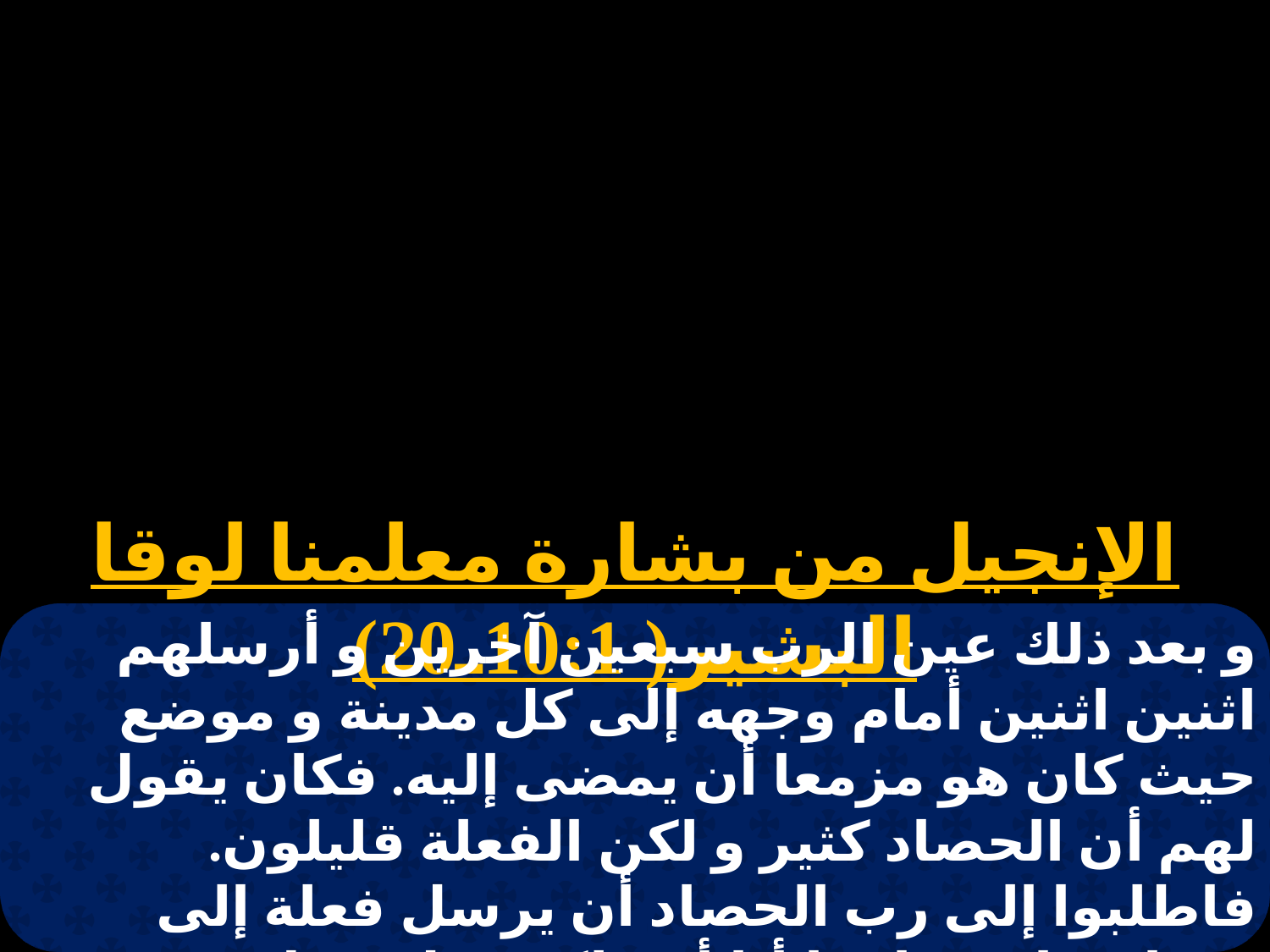

الإنجيل من بشارة معلمنا لوقا البشير( 10:1ـ20)
و بعد ذلك عين الرب سبعين آخرين و أرسلهم اثنين اثنين أمام وجهه إلى كل مدينة و موضع حيث كان هو مزمعا أن يمضى إليه. فكان يقول لهم أن الحصاد كثير و لكن الفعلة قليلون. فاطلبوا إلى رب الحصاد أن يرسل فعلة إلى حصاده. اذهبوا. ها أنا أرسلكم مثل حملان في وسط ذئاب. لا تحملوا لا مزودا و لا أحذية ولا تسلوا على أحد في الطريق.